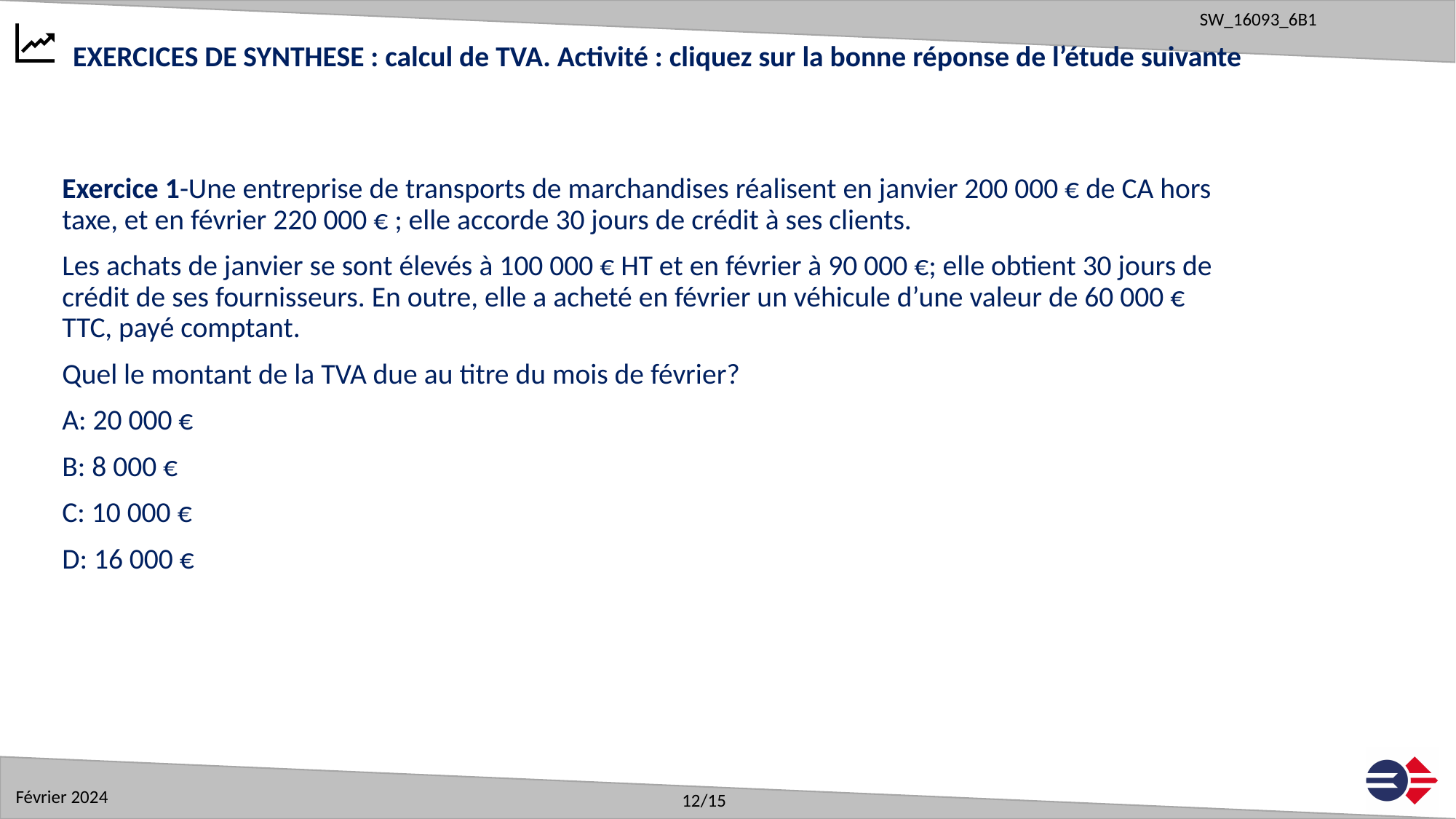

# EXERCICES DE SYNTHESE : calcul de TVA. Activité : cliquez sur la bonne réponse de l’étude suivante
Exercice 1-Une entreprise de transports de marchandises réalisent en janvier 200 000 € de CA hors taxe, et en février 220 000 € ; elle accorde 30 jours de crédit à ses clients.
Les achats de janvier se sont élevés à 100 000 € HT et en février à 90 000 €; elle obtient 30 jours de crédit de ses fournisseurs. En outre, elle a acheté en février un véhicule d’une valeur de 60 000 € TTC, payé comptant.
Quel le montant de la TVA due au titre du mois de février?
A: 20 000 €
B: 8 000 €
C: 10 000 €
D: 16 000 €